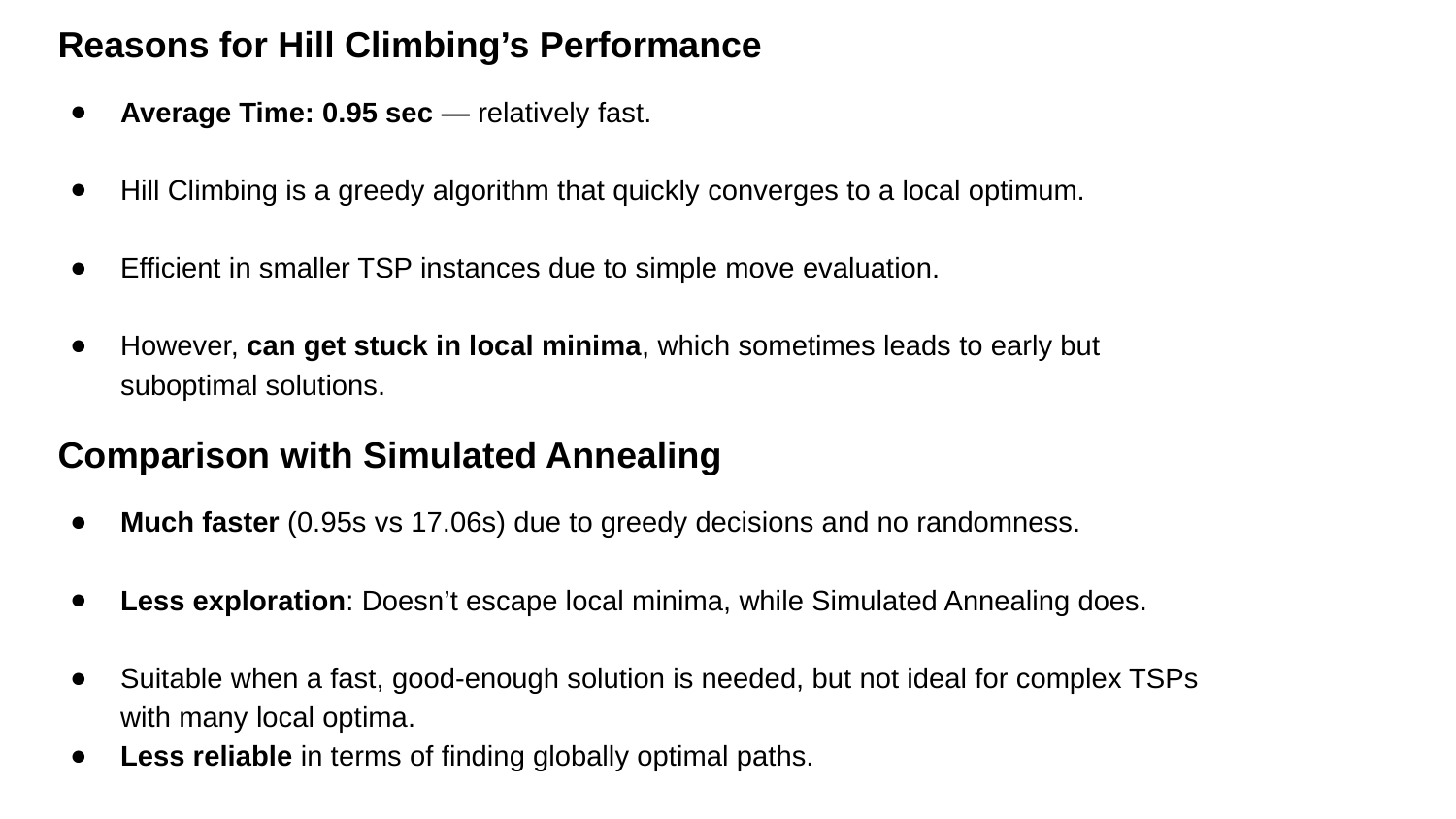

Reasons for Hill Climbing’s Performance
Average Time: 0.95 sec — relatively fast.
Hill Climbing is a greedy algorithm that quickly converges to a local optimum.
Efficient in smaller TSP instances due to simple move evaluation.
However, can get stuck in local minima, which sometimes leads to early but suboptimal solutions.
 Comparison with Simulated Annealing
Much faster (0.95s vs 17.06s) due to greedy decisions and no randomness.
Less exploration: Doesn’t escape local minima, while Simulated Annealing does.
Suitable when a fast, good-enough solution is needed, but not ideal for complex TSPs with many local optima.
Less reliable in terms of finding globally optimal paths.